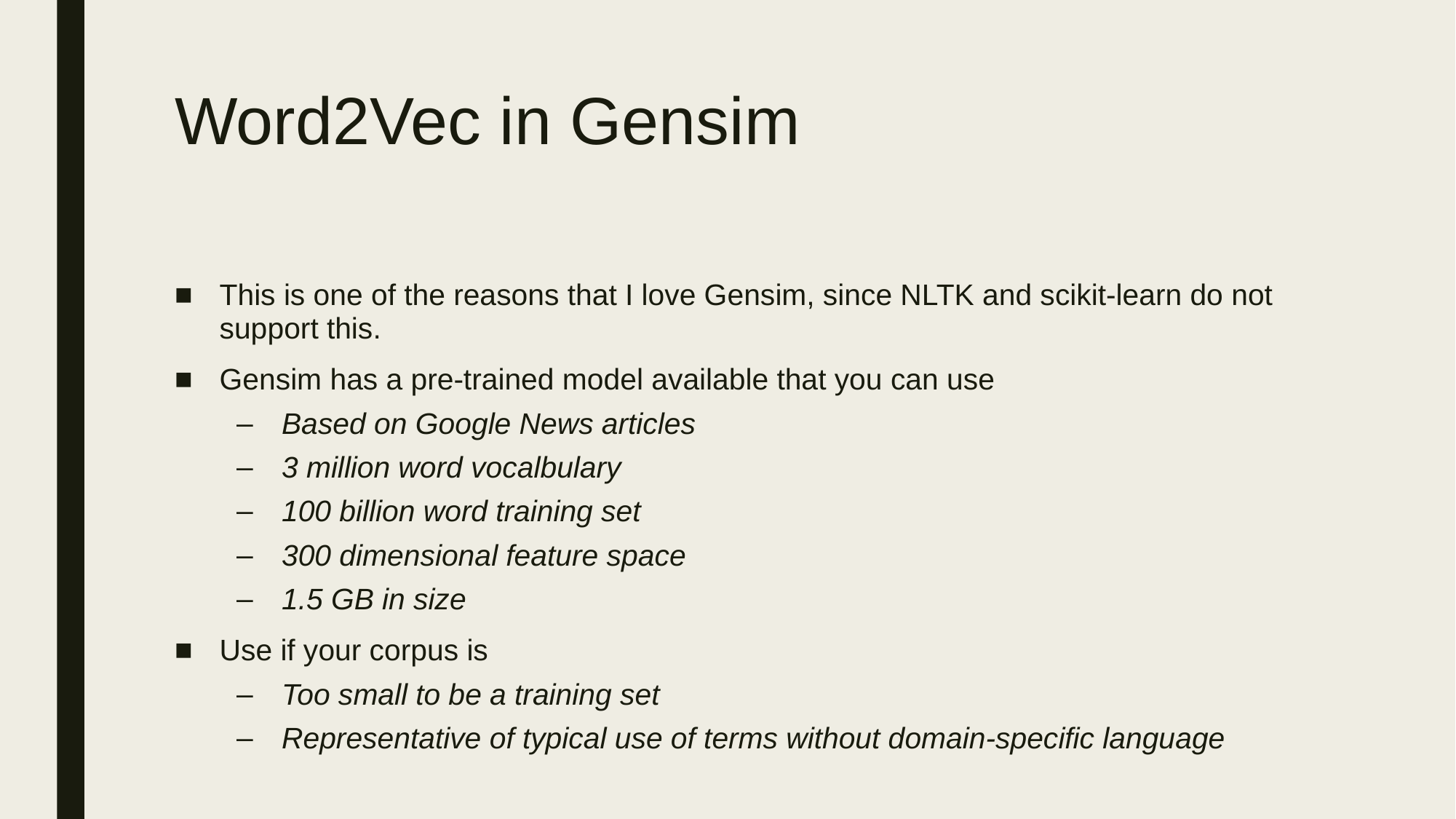

# Word2Vec in Gensim
This is one of the reasons that I love Gensim, since NLTK and scikit-learn do not support this.
Gensim has a pre-trained model available that you can use
Based on Google News articles
3 million word vocalbulary
100 billion word training set
300 dimensional feature space
1.5 GB in size
Use if your corpus is
Too small to be a training set
Representative of typical use of terms without domain-specific language